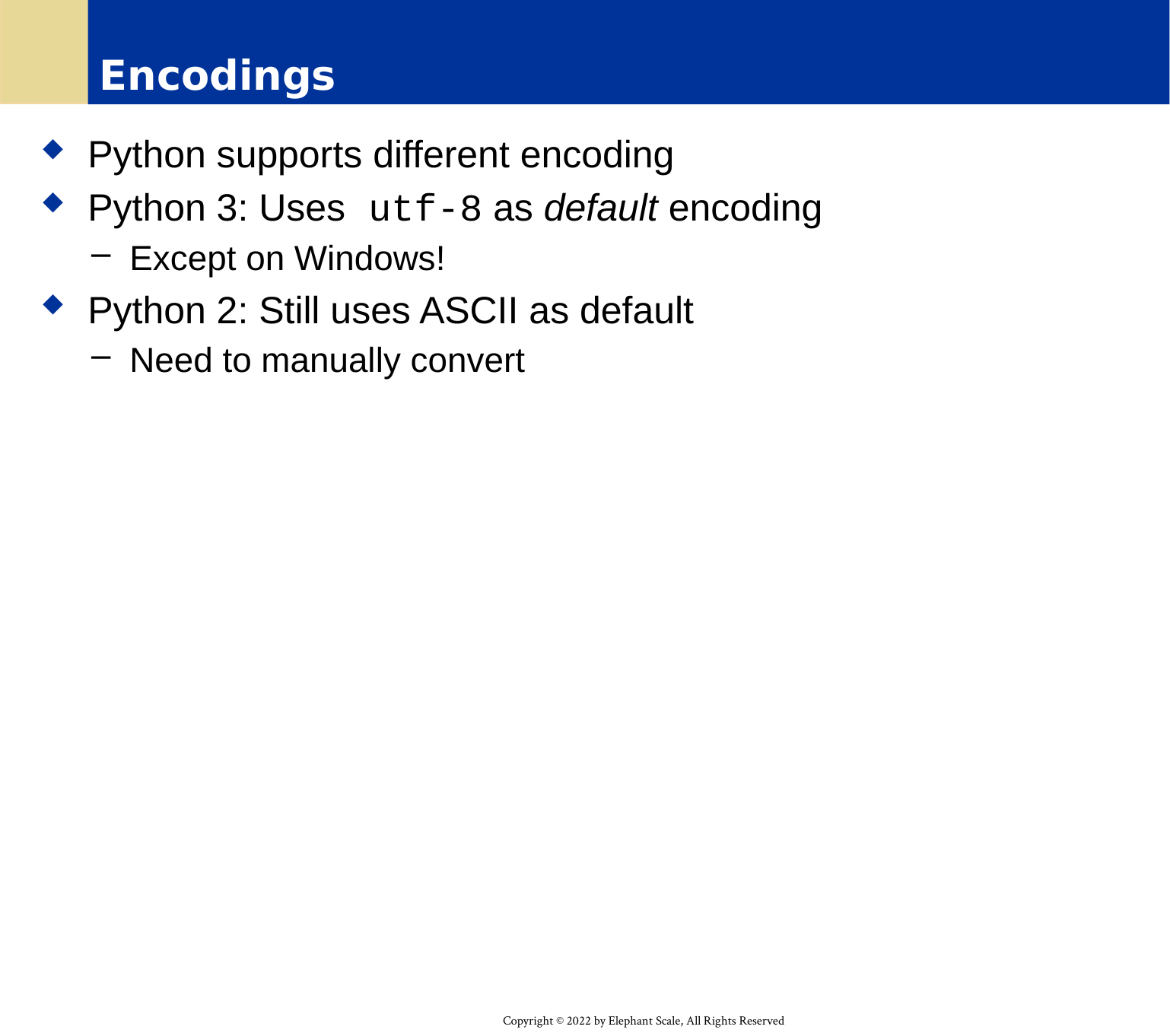

# Encodings
 Python supports different encoding
 Python 3: Uses utf-8 as default encoding
 Except on Windows!
 Python 2: Still uses ASCII as default
 Need to manually convert
Copyright © 2022 by Elephant Scale, All Rights Reserved